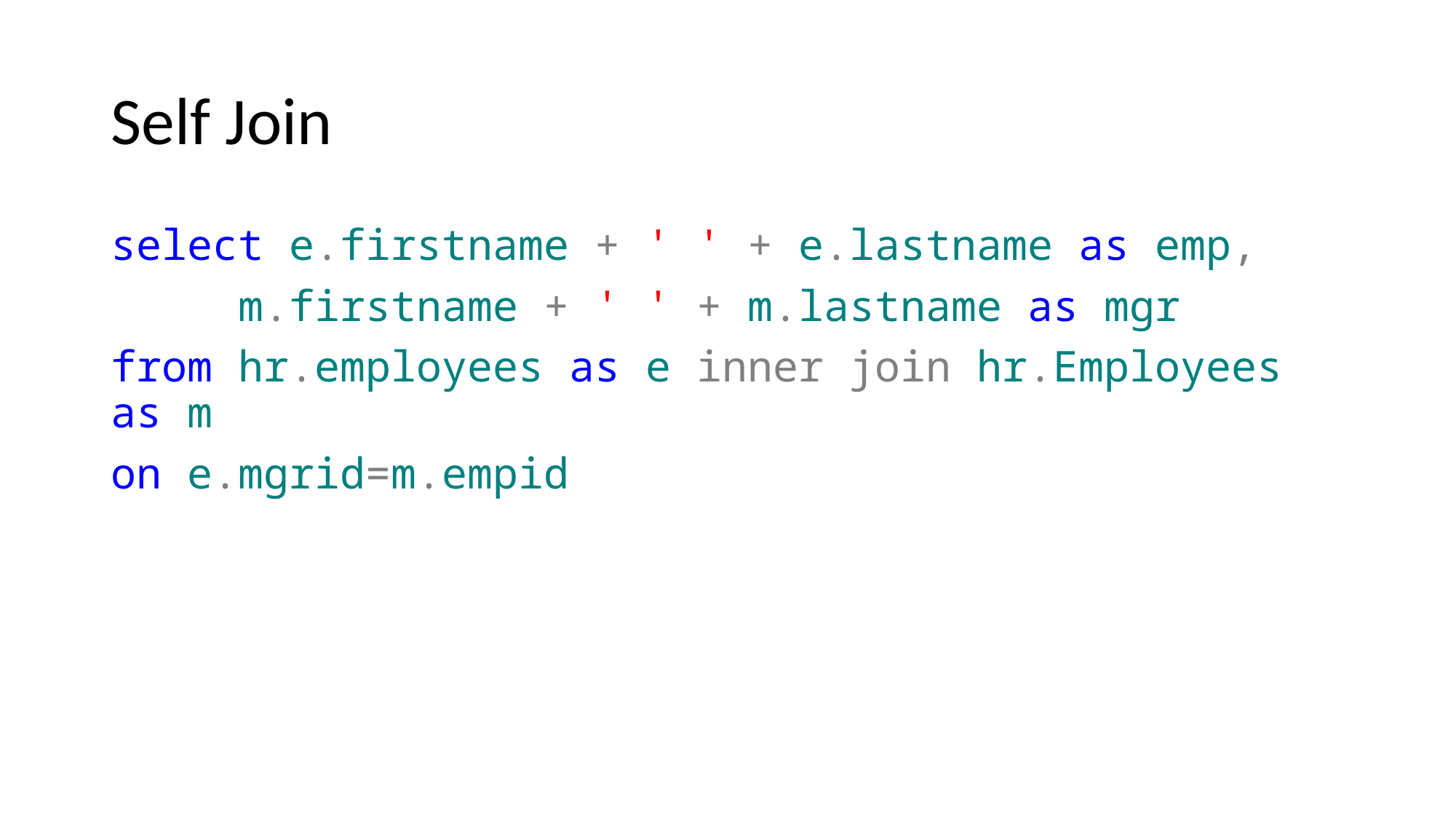

# Self Join
select e.firstname + ' ' + e.lastname as emp,
     m.firstname + ' ' + m.lastname as mgr
from hr.employees as e inner join hr.Employees as m
on e.mgrid=m.empid

76